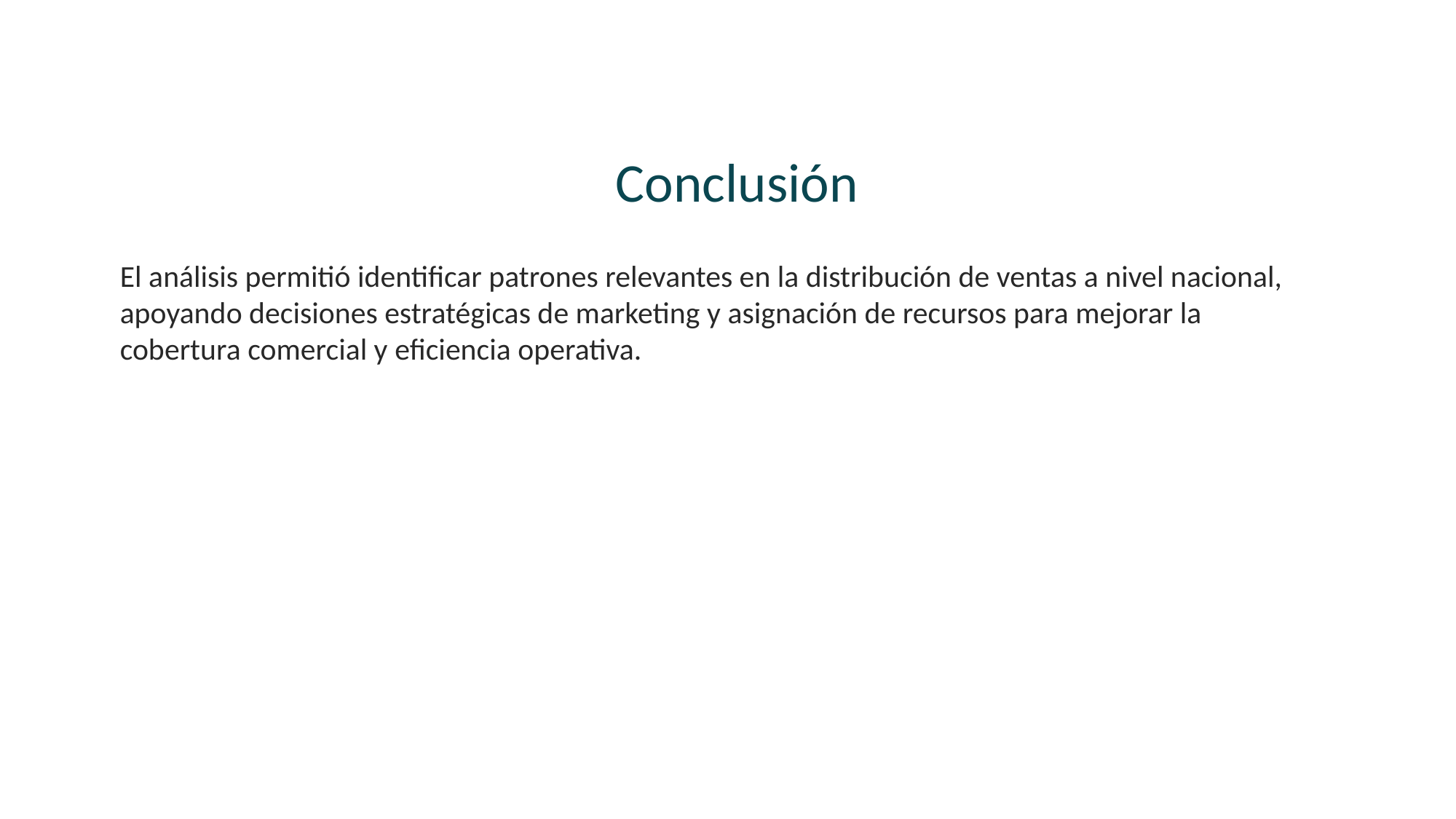

Conclusión

El análisis permitió identificar patrones relevantes en la distribución de ventas a nivel nacional, apoyando decisiones estratégicas de marketing y asignación de recursos para mejorar la cobertura comercial y eficiencia operativa.